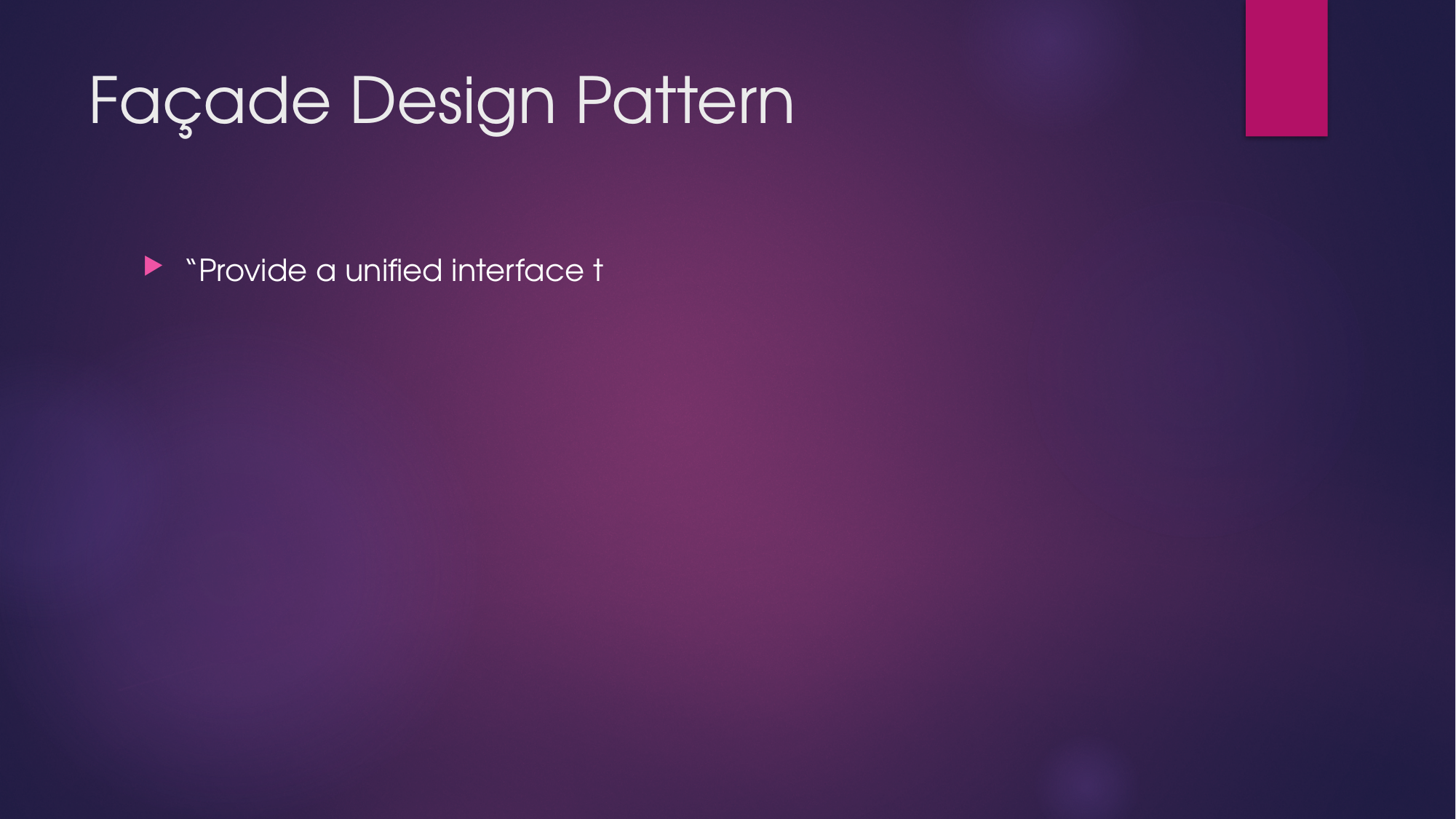

# Façade Design Pattern
“Provide a unified interface t